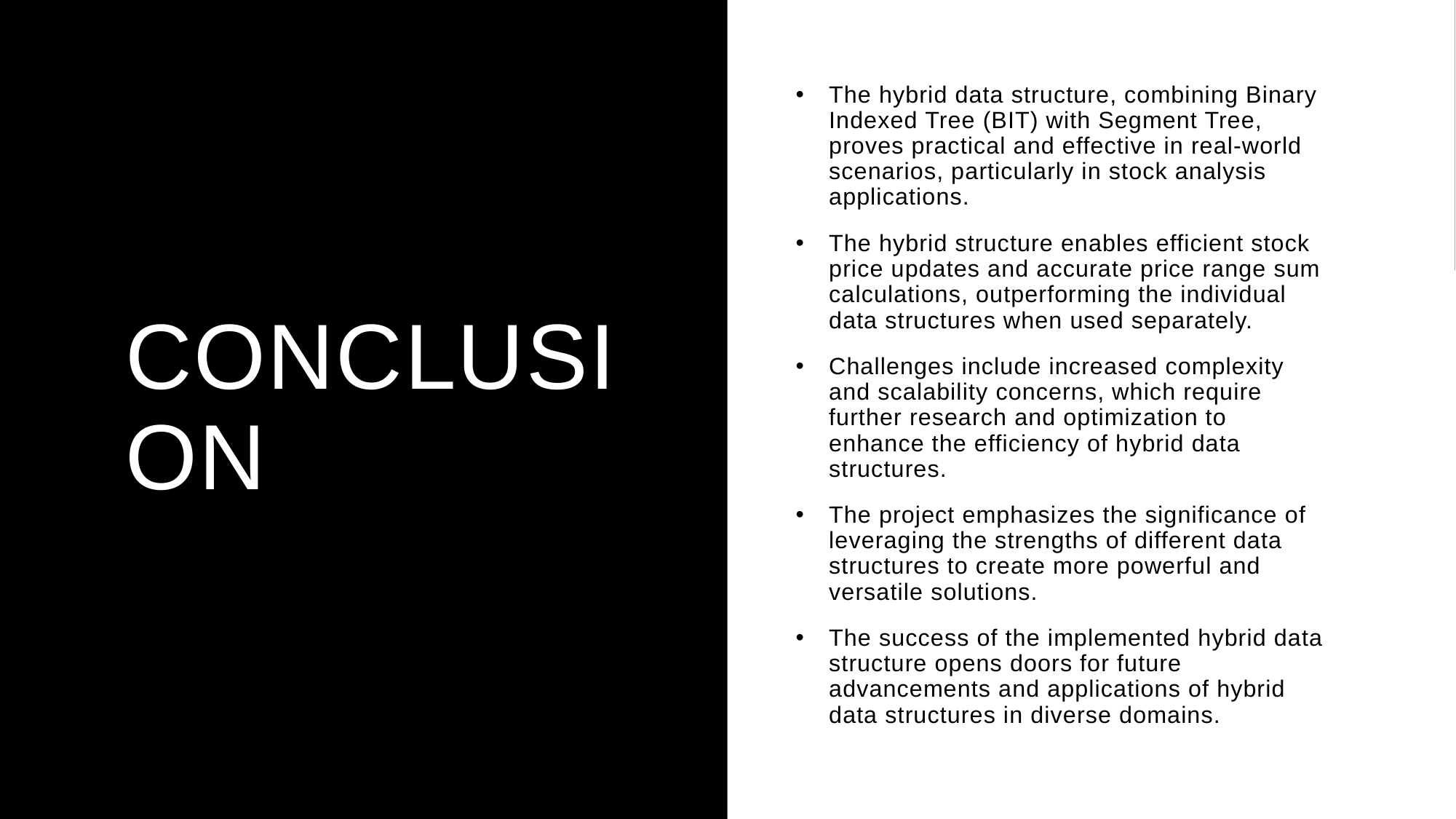

# conclusion
The hybrid data structure, combining Binary Indexed Tree (BIT) with Segment Tree, proves practical and effective in real-world scenarios, particularly in stock analysis applications.
The hybrid structure enables efficient stock price updates and accurate price range sum calculations, outperforming the individual data structures when used separately.
Challenges include increased complexity and scalability concerns, which require further research and optimization to enhance the efficiency of hybrid data structures.
The project emphasizes the significance of leveraging the strengths of different data structures to create more powerful and versatile solutions.
The success of the implemented hybrid data structure opens doors for future advancements and applications of hybrid data structures in diverse domains.